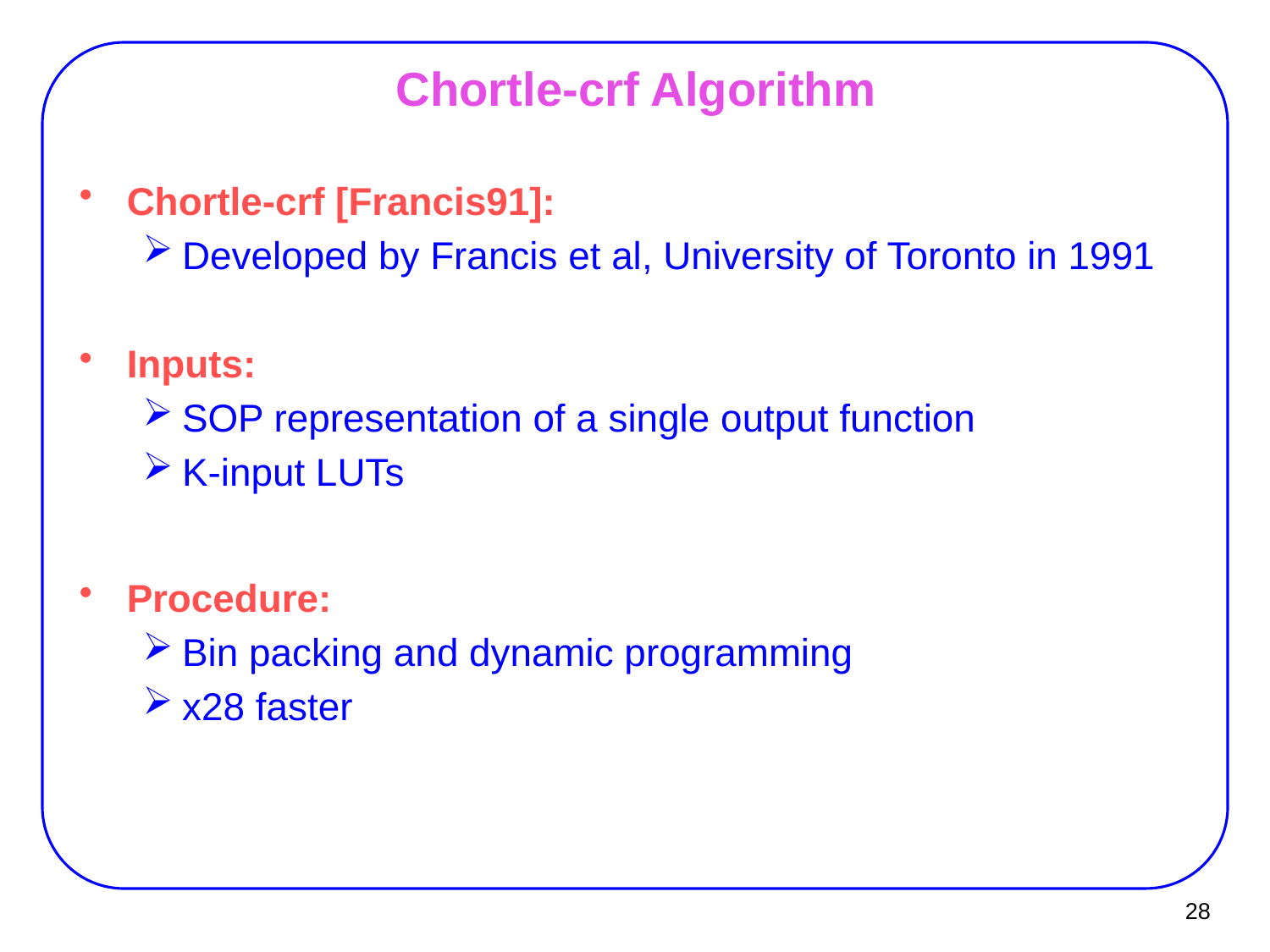

# Chortle-crf Algorithm
Chortle-crf [Francis91]:
Developed by Francis et al, University of Toronto in 1991

Inputs:
SOP representation of a single output function
K-input LUTs

Procedure:
Bin packing and dynamic programming
x28 faster
28